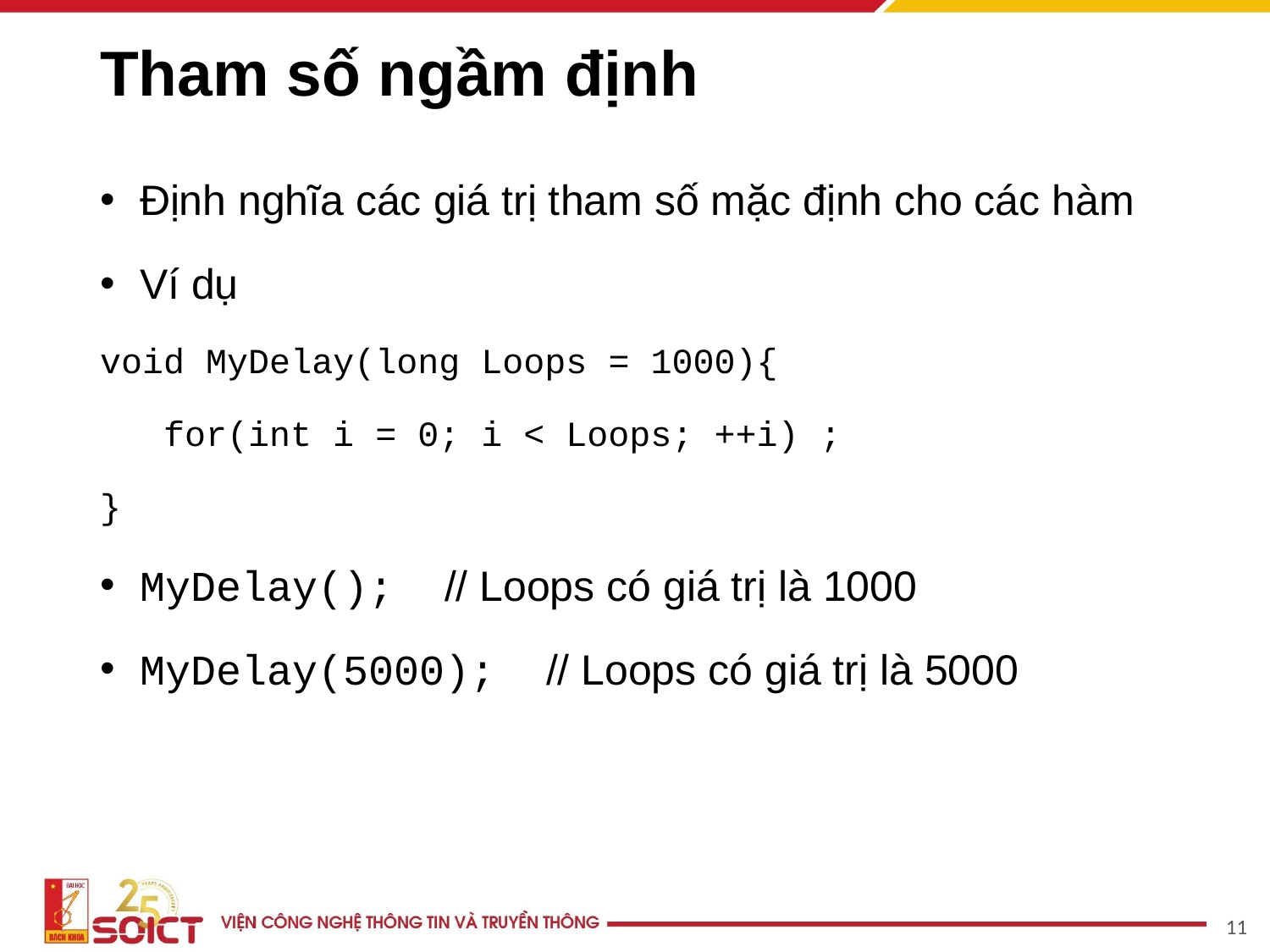

# Tham số ngầm định
Định nghĩa các giá trị tham số mặc định cho các hàm
Ví dụ
void MyDelay(long Loops = 1000){
   for(int i = 0; i < Loops; ++i) ;
}
MyDelay();  // Loops có giá trị là 1000
MyDelay(5000);  // Loops có giá trị là 5000
11